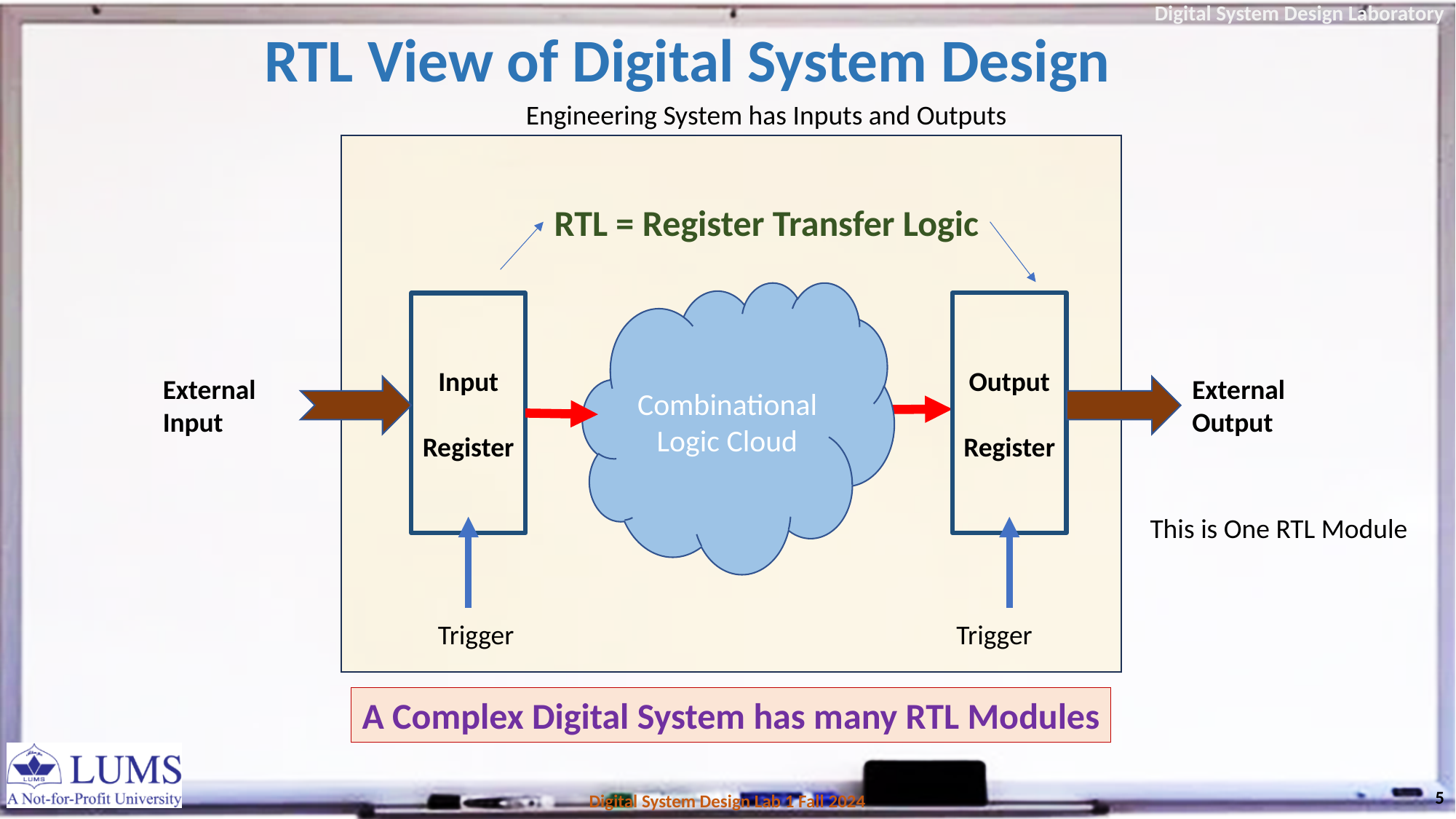

# RTL View of Digital System Design
Engineering System has Inputs and Outputs

RTL = Register Transfer Logic
Combinational Logic Cloud

Output

Register

Input

Register

External
Input
External
Output

This is One RTL Module
Trigger
Trigger
A Complex Digital System has many RTL Modules
5
Digital System Design Lab 1 Fall 2024